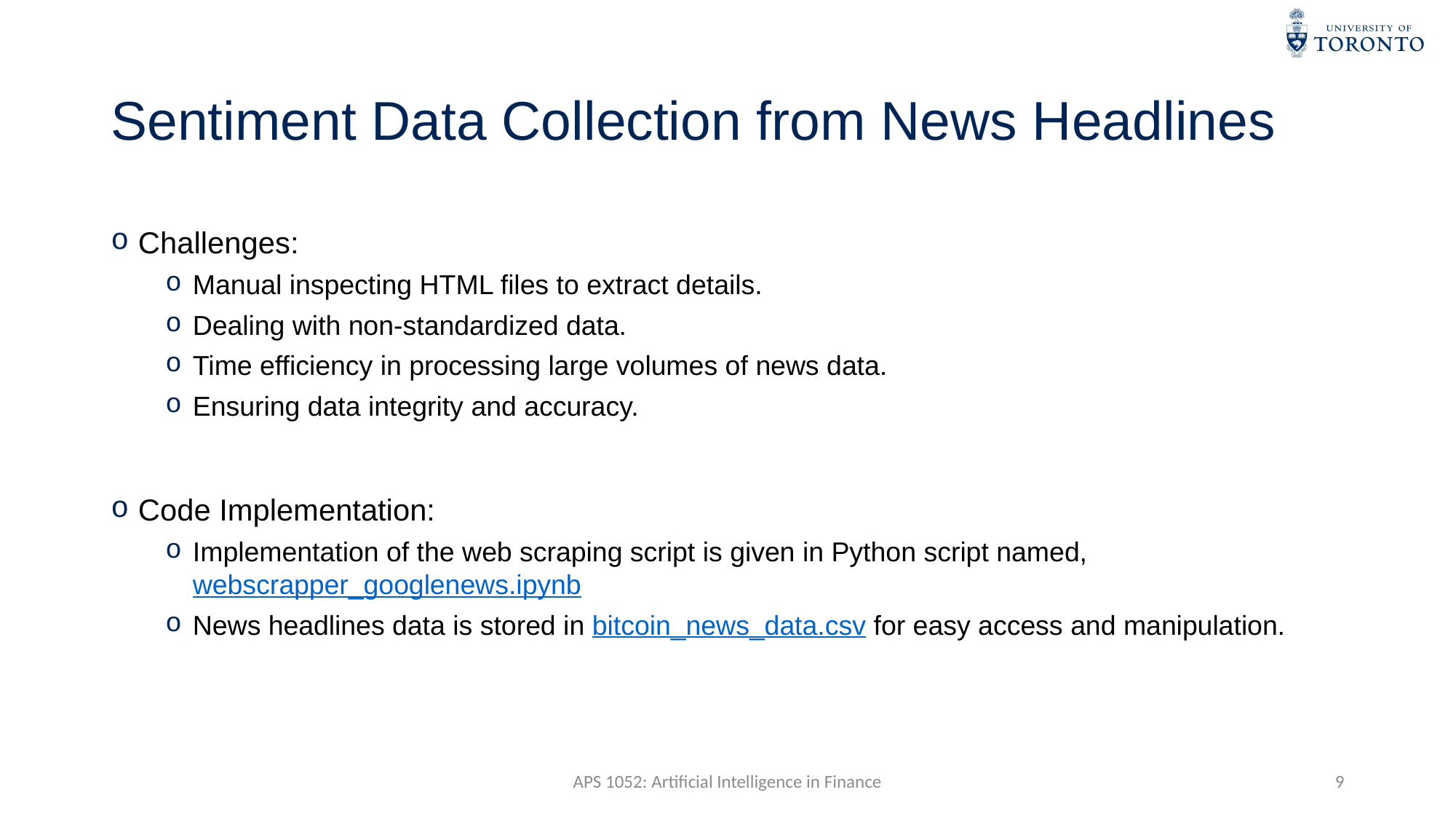

# Sentiment Data Collection from News Headlines
Challenges:
Manual inspecting HTML files to extract details.
Dealing with non-standardized data.
Time efficiency in processing large volumes of news data.
Ensuring data integrity and accuracy.

Code Implementation:
Implementation of the web scraping script is given in Python script named, webscrapper_googlenews.ipynb
News headlines data is stored in bitcoin_news_data.csv for easy access and manipulation.

APS 1052: Artificial Intelligence in Finance
9